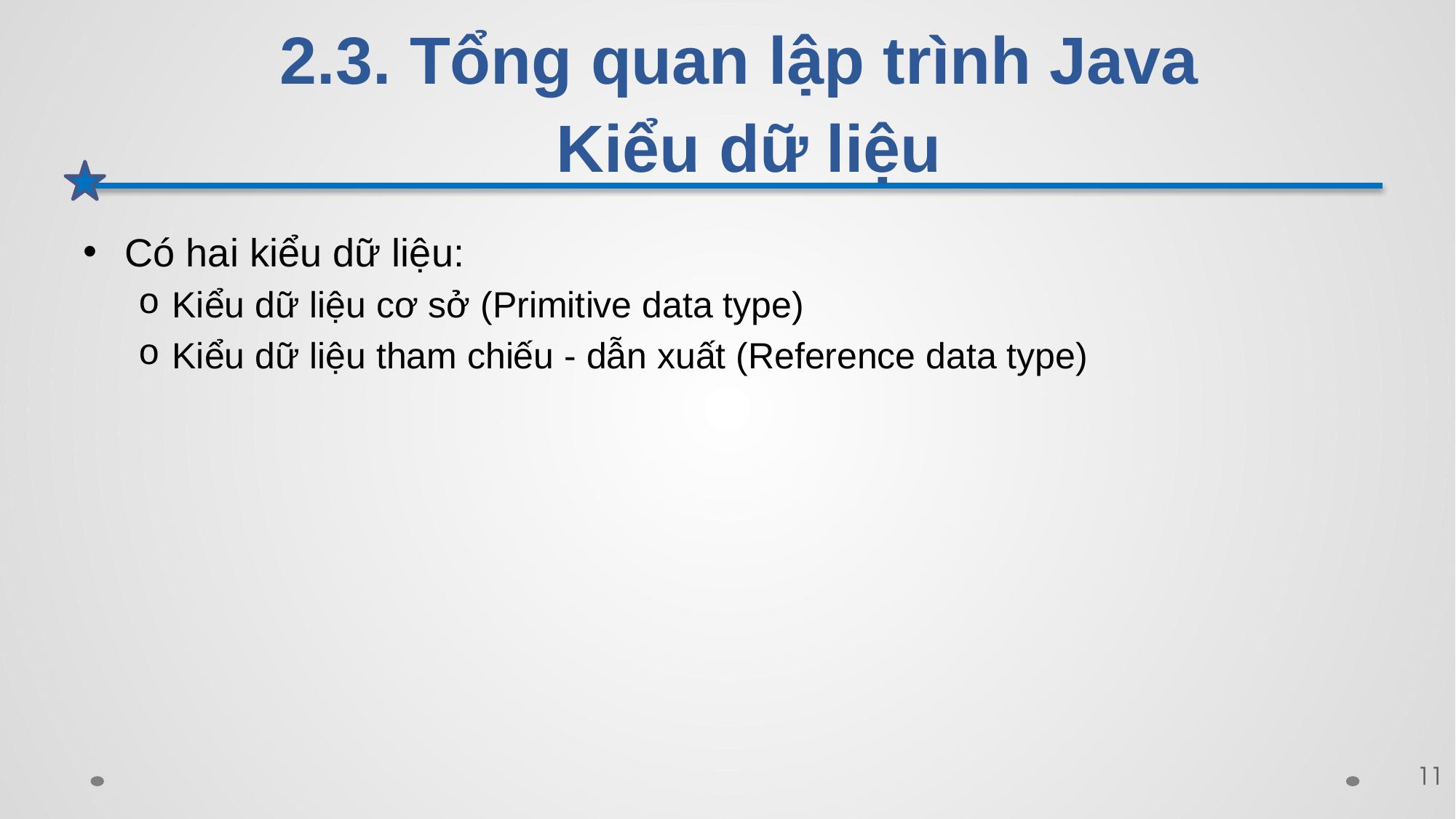

# 2.3. Tổng quan lập trình Java Kiểu dữ liệu
Có hai kiểu dữ liệu:
Kiểu dữ liệu cơ sở (Primitive data type)
Kiểu dữ liệu tham chiếu - dẫn xuất (Reference data type)
11